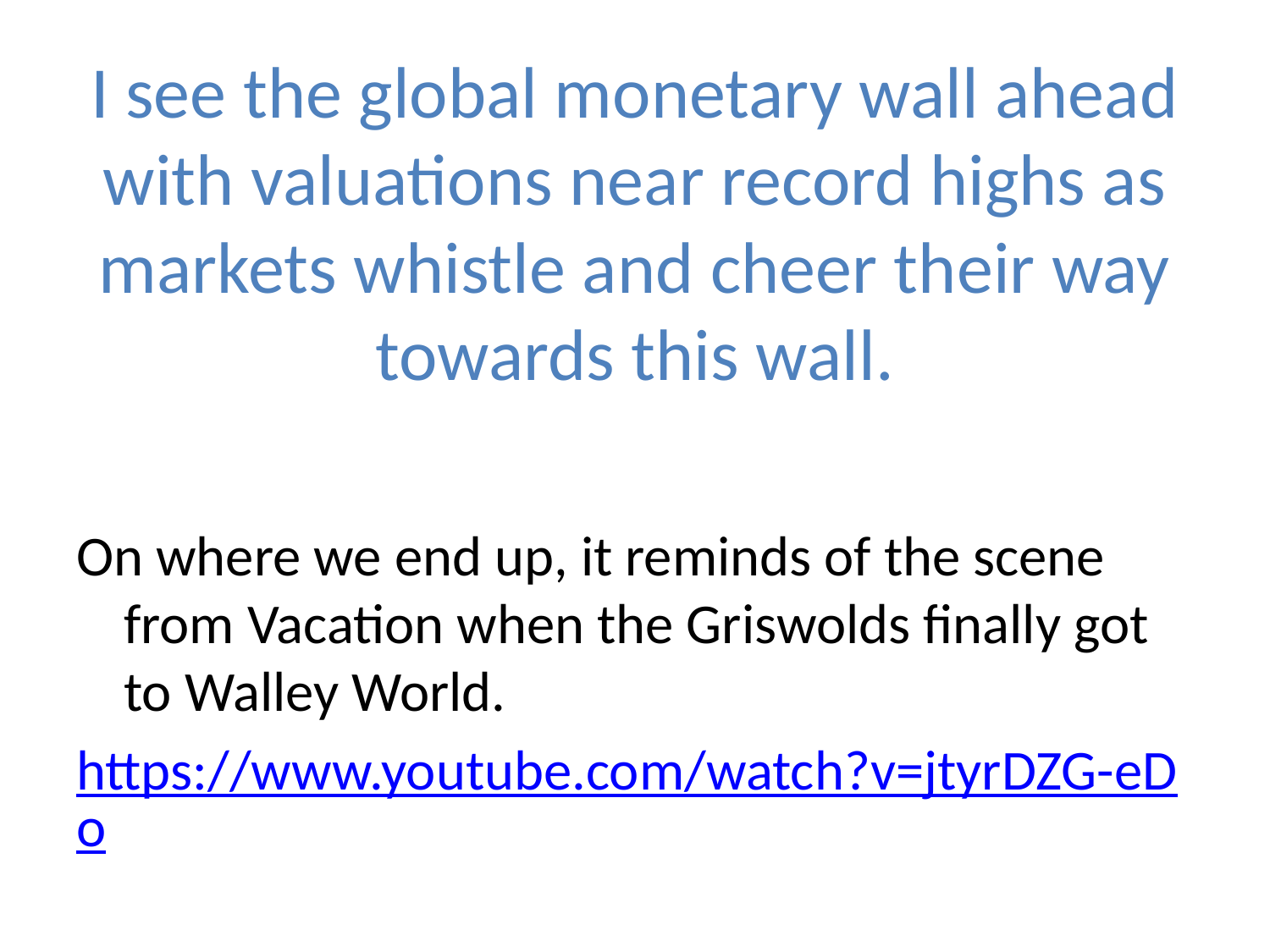

# I see the global monetary wall ahead with valuations near record highs as markets whistle and cheer their way towards this wall.

On where we end up, it reminds of the scene from Vacation when the Griswolds finally got to Walley World.
https://www.youtube.com/watch?v=jtyrDZG-eDo